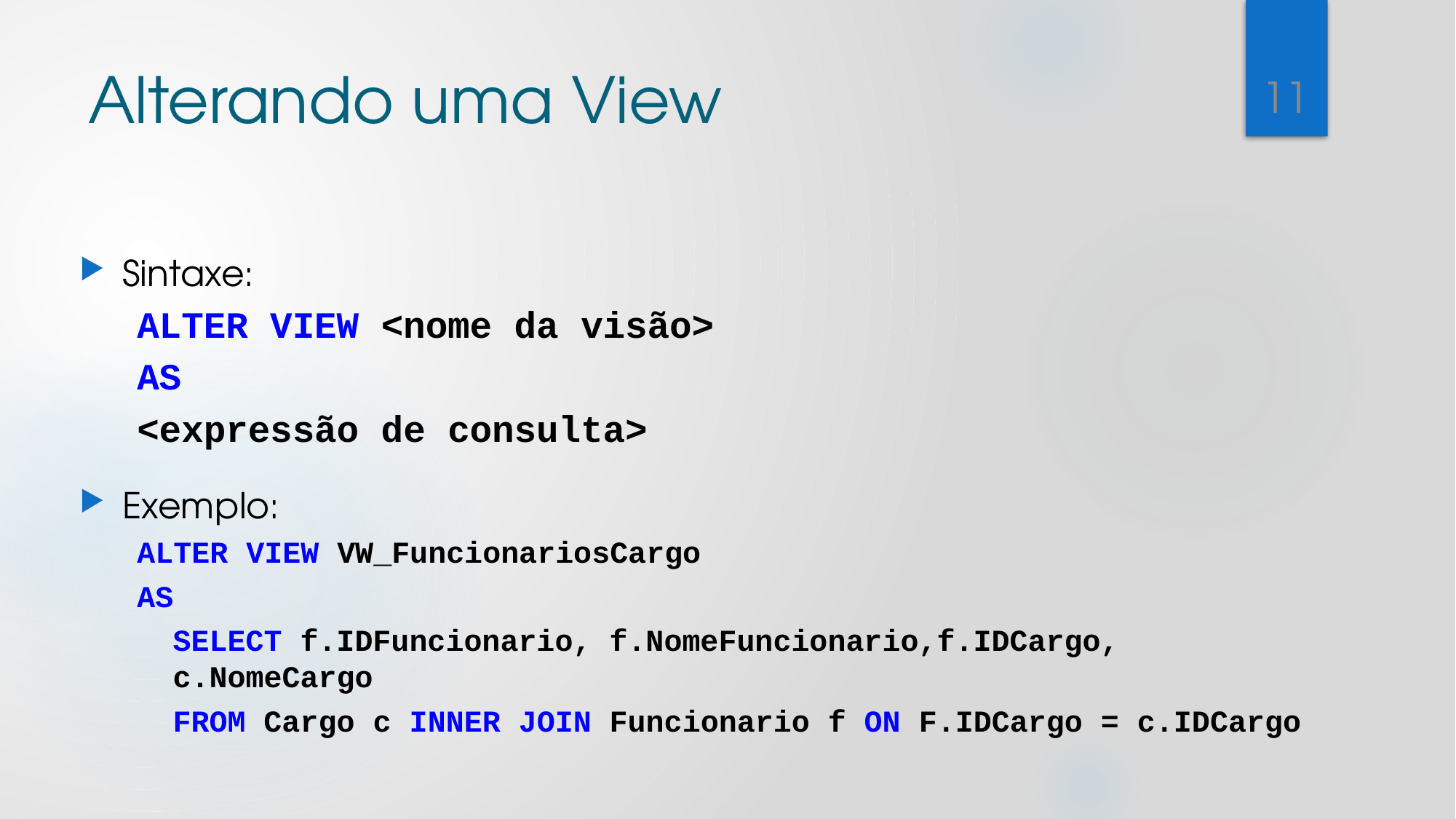

11
# Alterando uma View
Sintaxe:
ALTER VIEW <nome da visão>
AS
<expressão de consulta>

Exemplo:
ALTER VIEW VW_FuncionariosCargo
AS
	SELECT f.IDFuncionario, f.NomeFuncionario,	f.IDCargo, c.NomeCargo
	FROM Cargo c INNER JOIN Funcionario f ON F.IDCargo = c.IDCargo